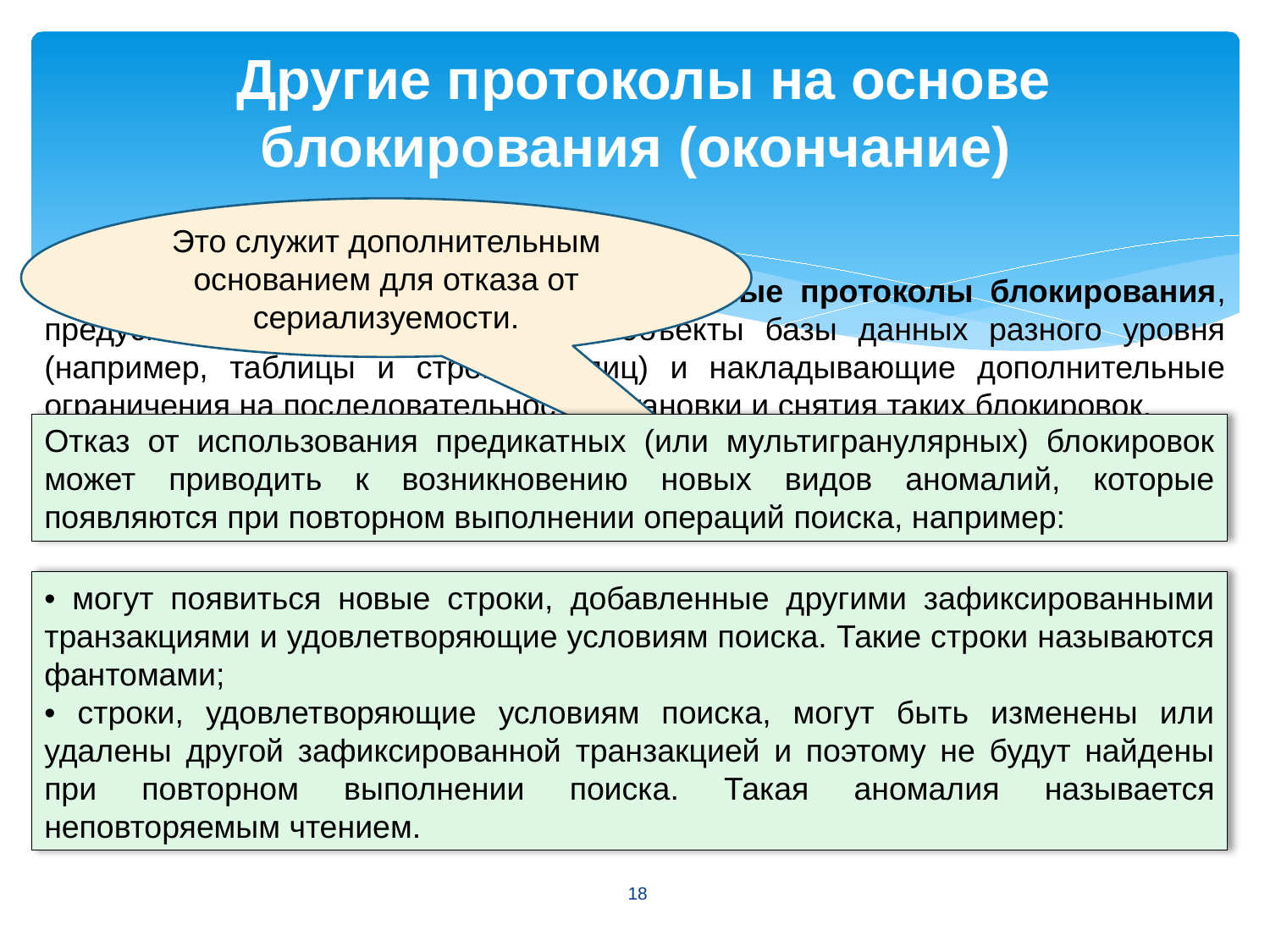

# Другие протоколы на основе блокирования (окончание)
Это служит дополнительным основанием для отказа от сериализуемости.
На практике применяются мультигранулярные протоколы блокирования, предусматривающие блокировки на объекты базы данных разного уровня (например, таблицы и строки таблиц) и накладывающие дополнительные ограничения на последовательность установки и снятия таких блокировок.
Применение блокировок на всю таблицу отрицательно влияет на возможность конкурентного выполнения транзакций, даже если такие блокировки устанавливаются лишь на короткий промежуток времени.

Отказ от использования предикатных (или мультигранулярных) блокировок может приводить к возникновению новых видов аномалий, которые появляются при повторном выполнении операций поиска, например:
• могут появиться новые строки, добавленные другими зафиксированными транзакциями и удовлетворяющие условиям поиска. Такие строки называются фантомами;
• строки, удовлетворяющие условиям поиска, могут быть изменены или удалены другой зафиксированной транзакцией и поэтому не будут найдены при повторном выполнении поиска. Такая аномалия называется неповторяемым чтением.
18